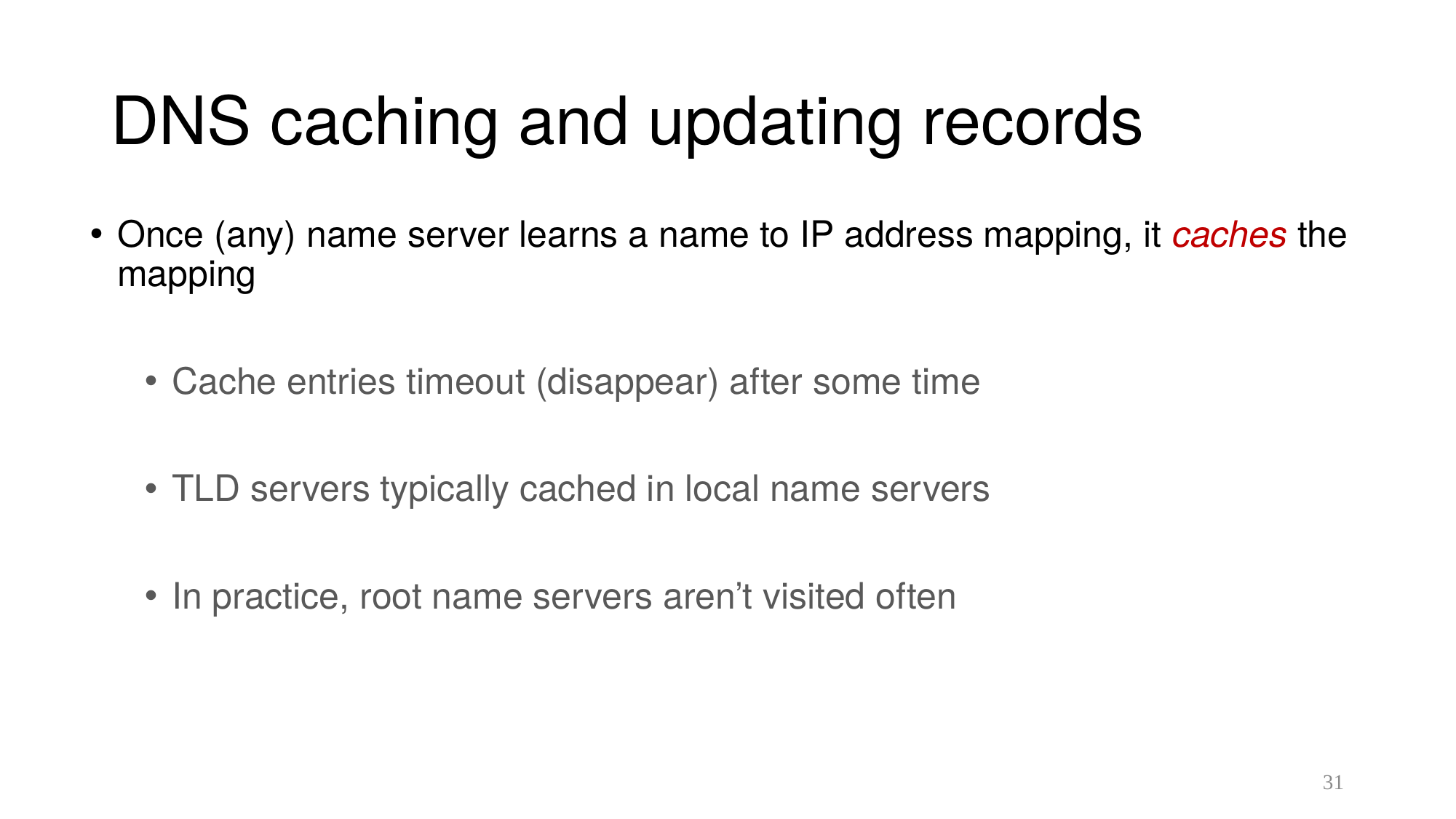

# DNS caching and updating records
Once (any) name server learns a name to IP address mapping, it caches the mapping

Cache entries timeout (disappear) after some time

TLD servers typically cached in local name servers

In practice, root name servers aren’t visited often
31